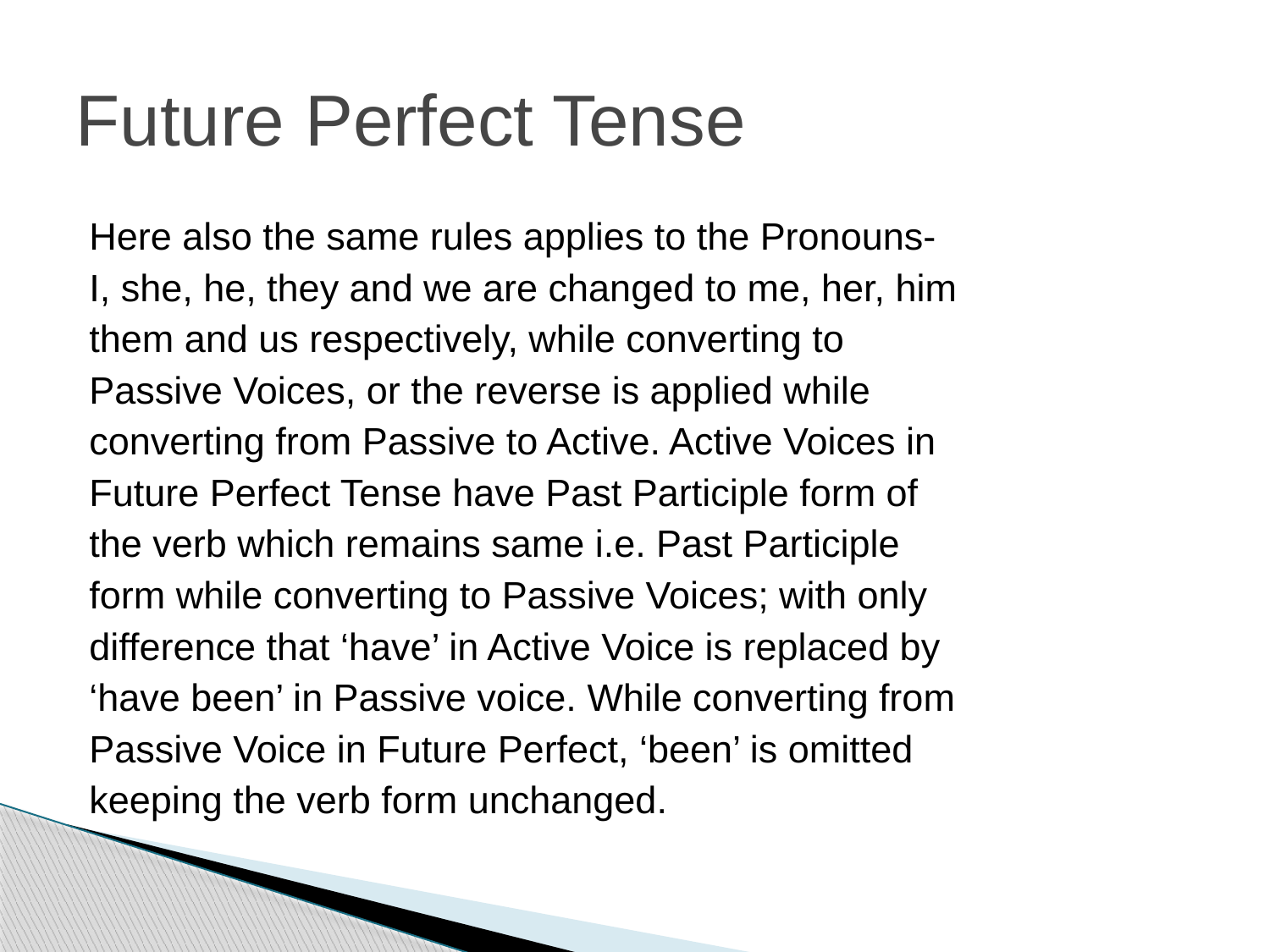

# Future Perfect Tense
Here also the same rules applies to the Pronouns-
I, she, he, they and we are changed to me, her, him
them and us respectively, while converting to
Passive Voices, or the reverse is applied while
converting from Passive to Active. Active Voices in
Future Perfect Tense have Past Participle form of
the verb which remains same i.e. Past Participle
form while converting to Passive Voices; with only
difference that ‘have’ in Active Voice is replaced by
‘have been’ in Passive voice. While converting from
Passive Voice in Future Perfect, ‘been’ is omitted
keeping the verb form unchanged.